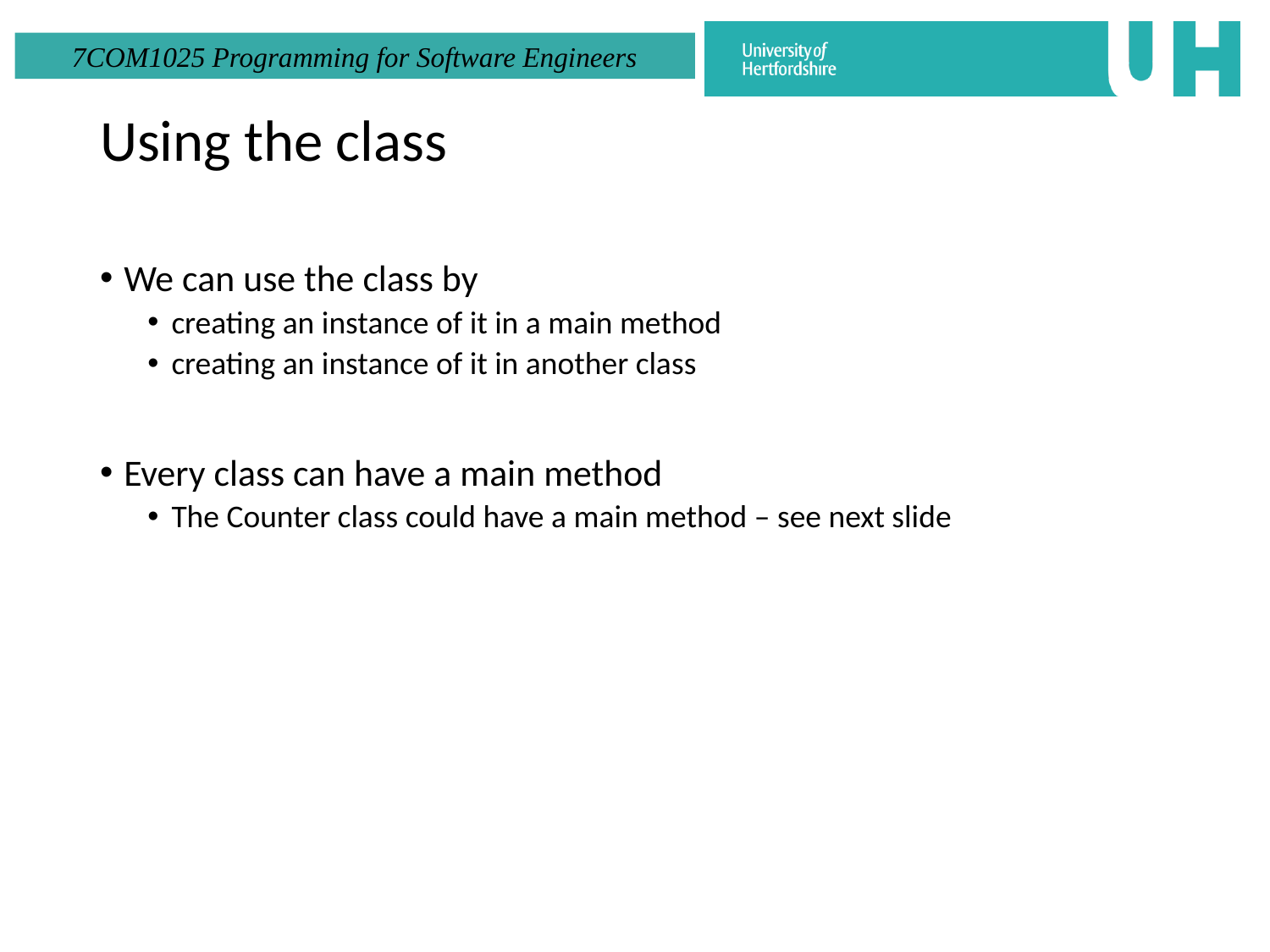

# Using the class
We can use the class by
creating an instance of it in a main method
creating an instance of it in another class

Every class can have a main method
The Counter class could have a main method – see next slide